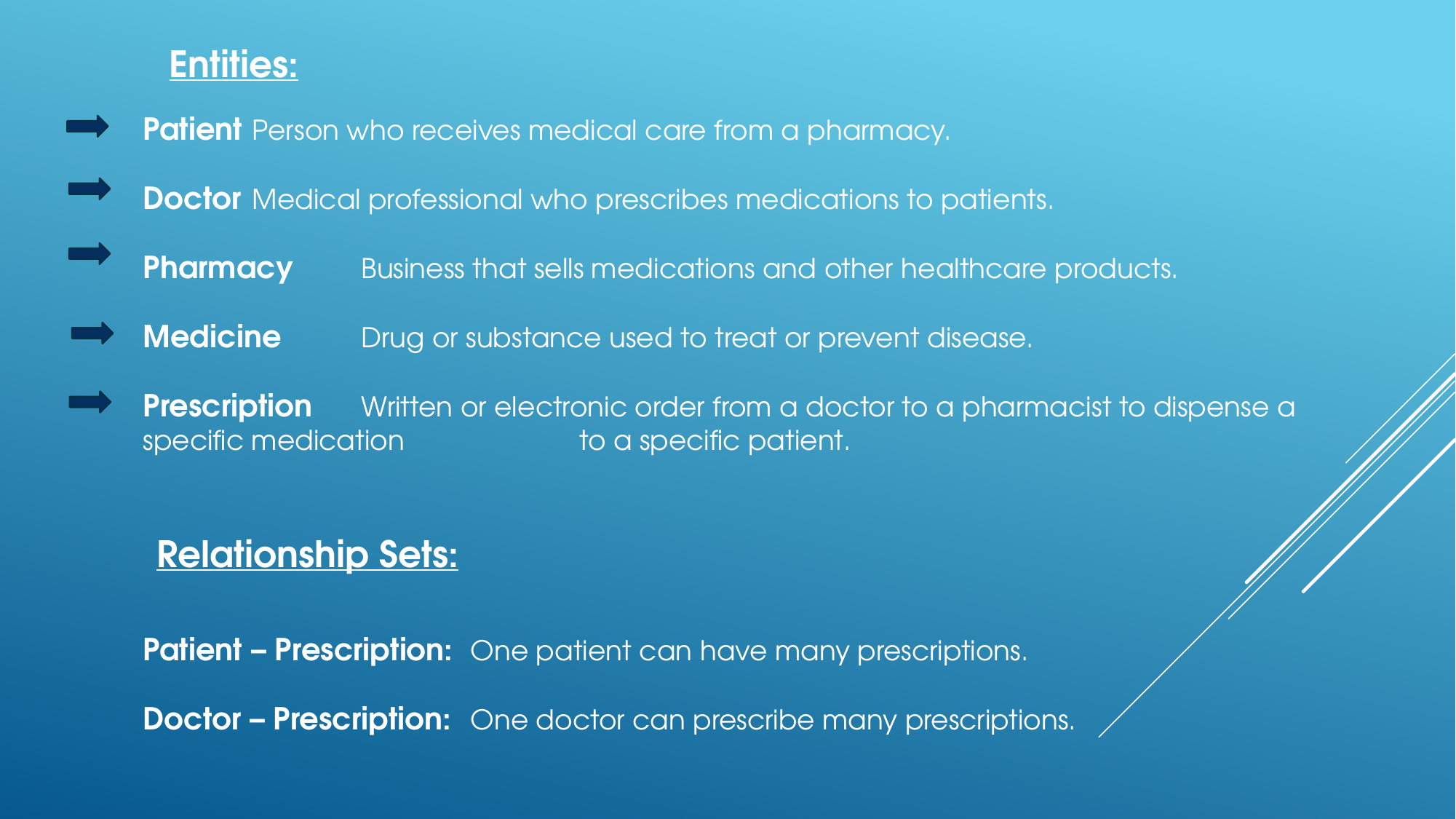

Entities:
Patient	Person who receives medical care from a pharmacy.

Doctor	Medical professional who prescribes medications to patients.

Pharmacy	Business that sells medications and other healthcare products.

Medicine	Drug or substance used to treat or prevent disease.

Prescription	Written or electronic order from a doctor to a pharmacist to dispense a specific medication 		to a specific patient.

Relationship Sets:
Patient – Prescription:	One patient can have many prescriptions.

Doctor – Prescription:	One doctor can prescribe many prescriptions.